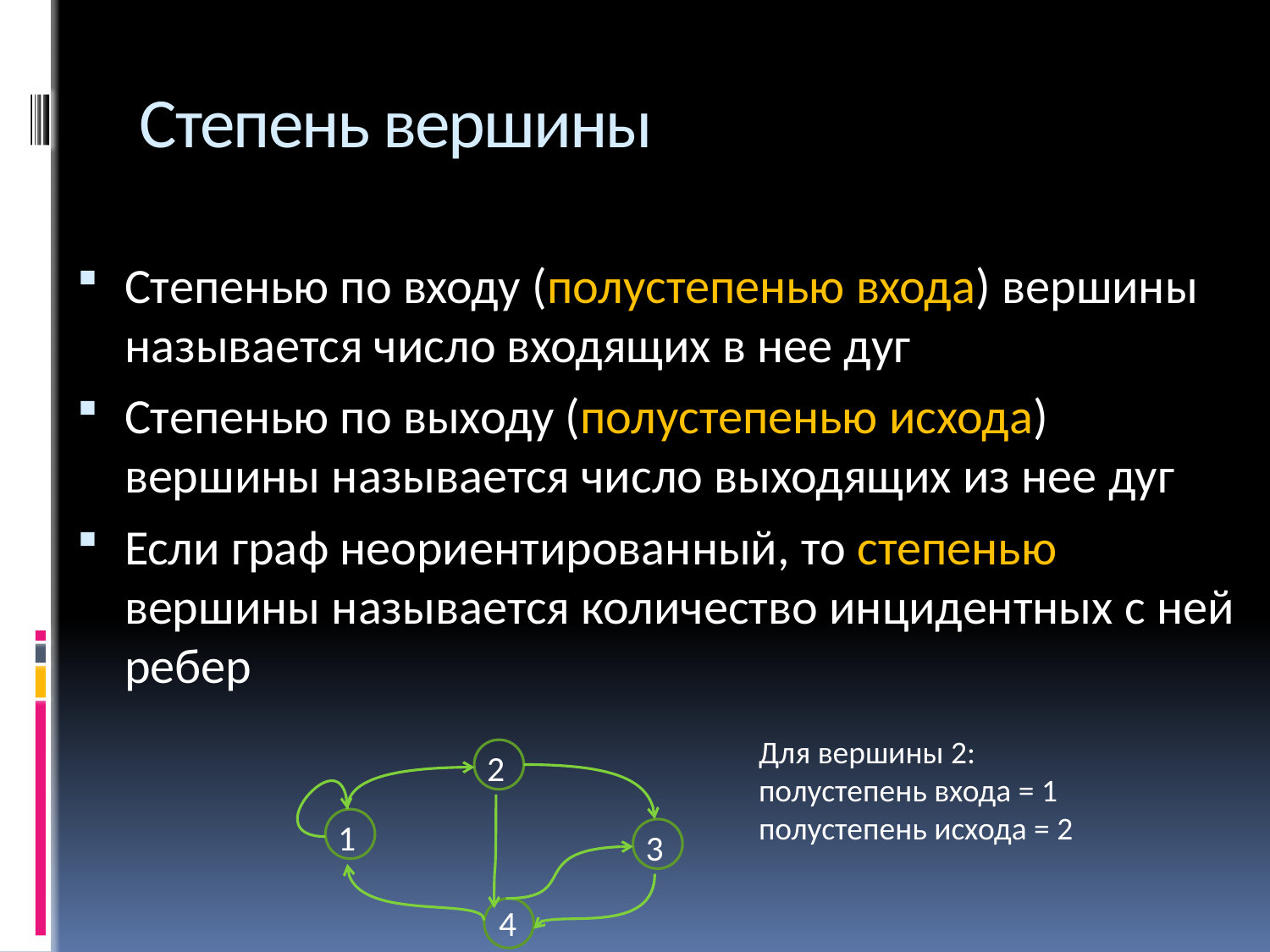

# Степень вершины
Степенью по входу (полустепенью входа) вершины называется число входящих в нее дуг
Степенью по выходу (полустепенью исхода) вершины называется число выходящих из нее дуг
Если граф неориентированный, то степенью вершины называется количество инцидентных с ней ребер

Для вершины 2:
полустепень входа = 1
полустепень исхода = 2

2

1

3
4